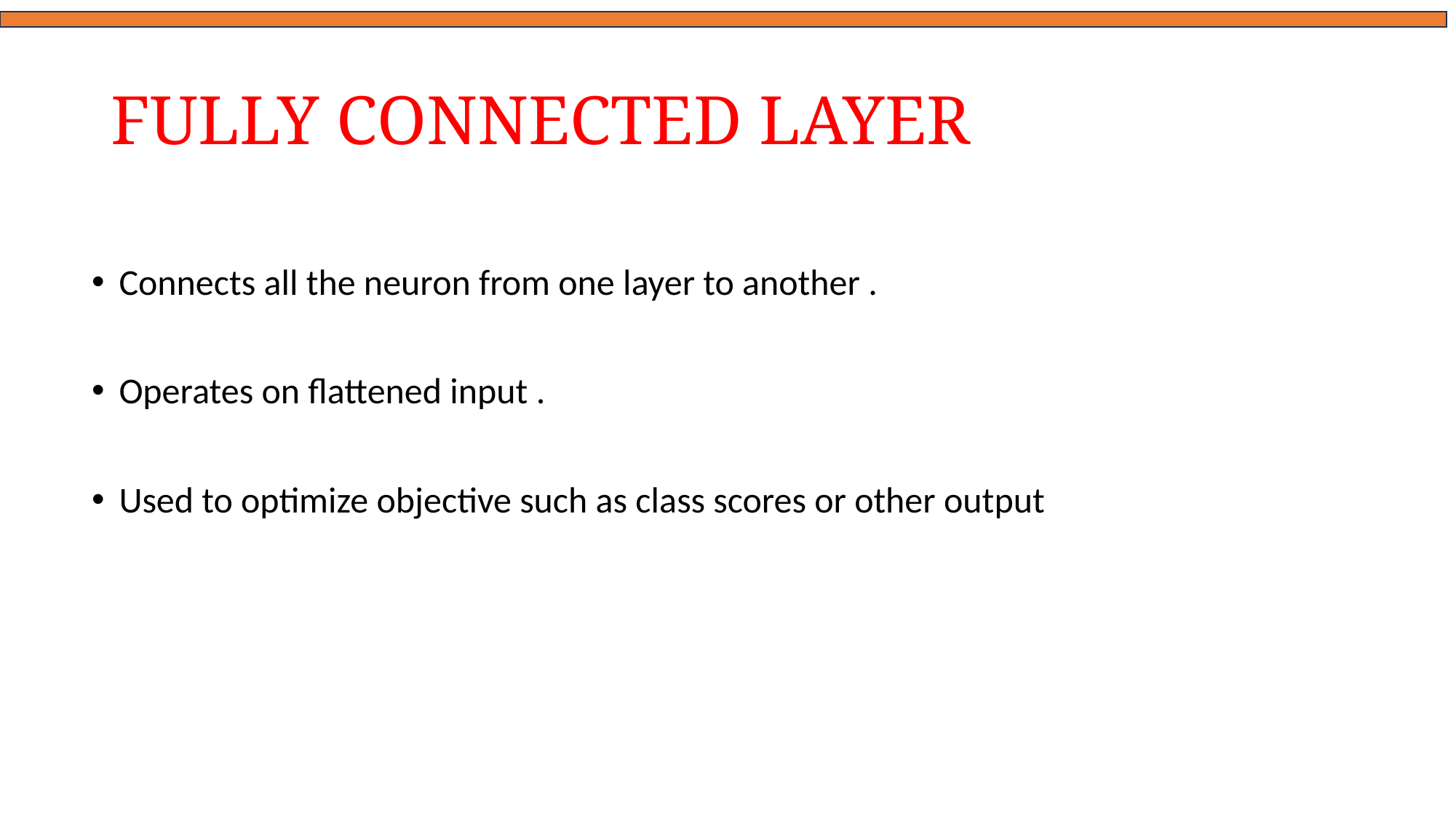

# FULLY CONNECTED LAYER
Connects all the neuron from one layer to another .

Operates on flattened input .

Used to optimize objective such as class scores or other output